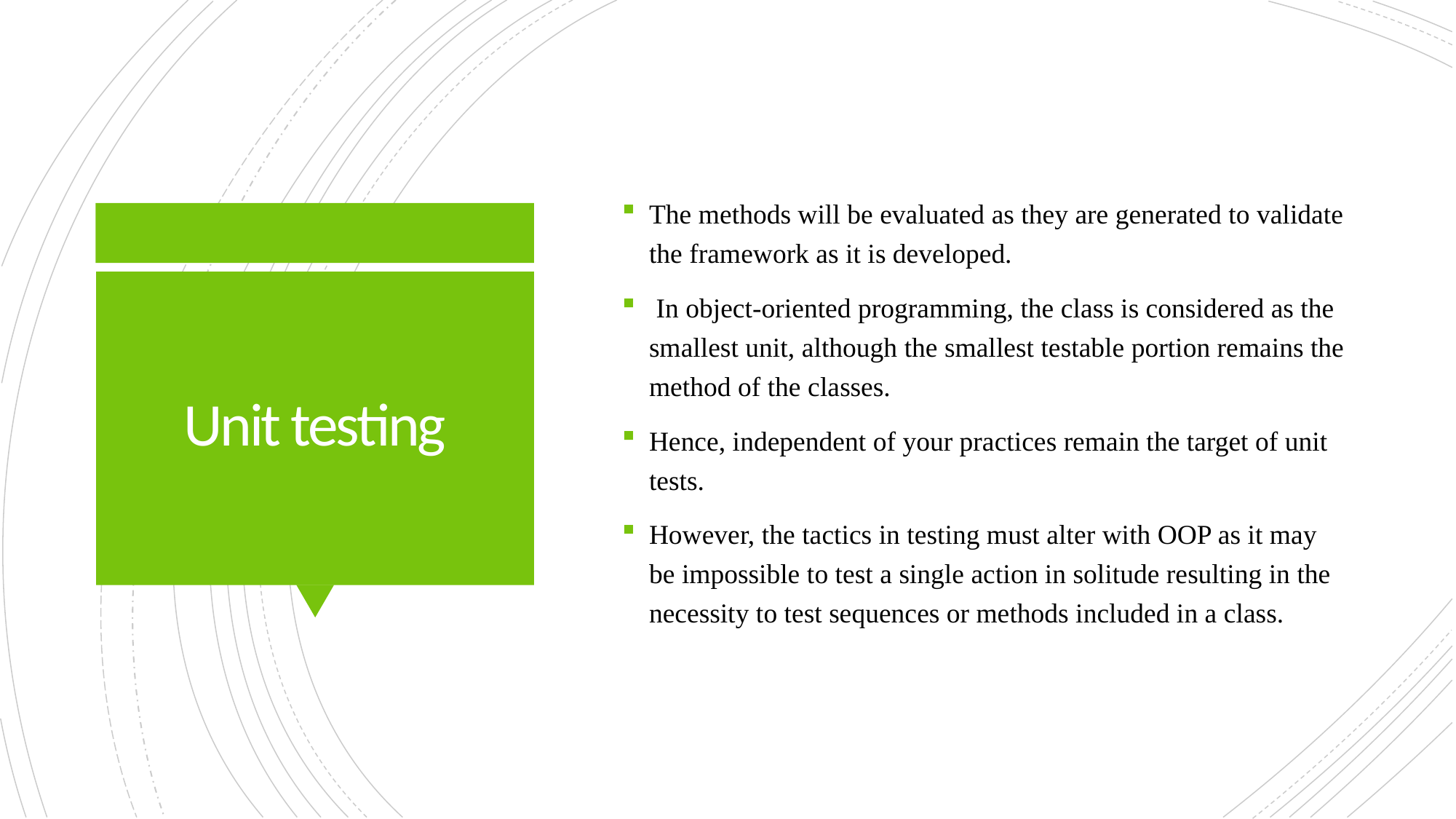

The methods will be evaluated as they are generated to validate the framework as it is developed.
 In object-oriented programming, the class is considered as the smallest unit, although the smallest testable portion remains the method of the classes.
Hence, independent of your practices remain the target of unit tests.
However, the tactics in testing must alter with OOP as it may be impossible to test a single action in solitude resulting in the necessity to test sequences or methods included in a class.
# Unit testing